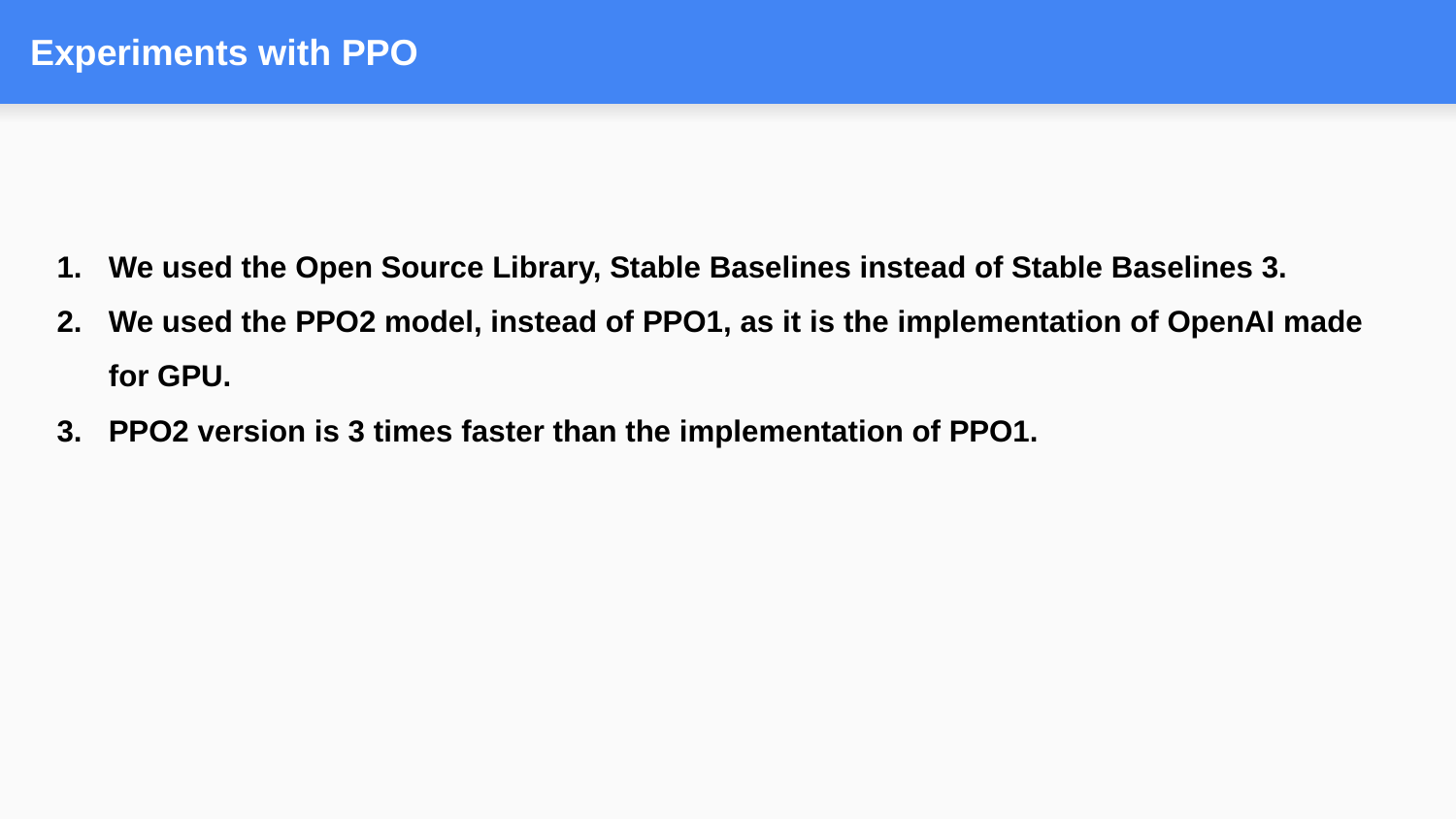

# Experiments with PPO
We used the Open Source Library, Stable Baselines instead of Stable Baselines 3.
We used the PPO2 model, instead of PPO1, as it is the implementation of OpenAI made for GPU.
PPO2 version is 3 times faster than the implementation of PPO1.